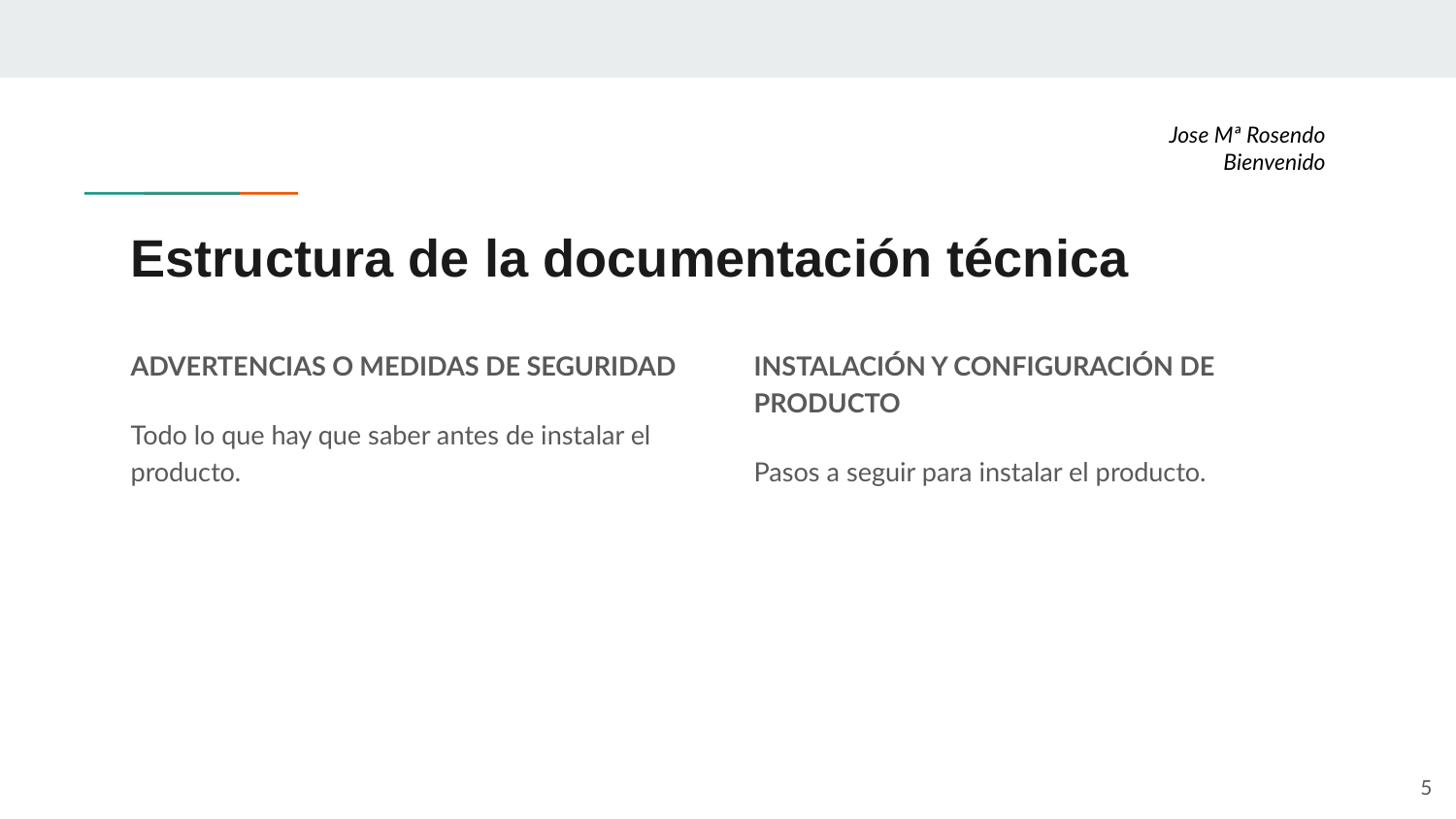

Jose Mª Rosendo Bienvenido
# Estructura de la documentación técnica
ADVERTENCIAS O MEDIDAS DE SEGURIDAD
Todo lo que hay que saber antes de instalar el producto.
INSTALACIÓN Y CONFIGURACIÓN DE PRODUCTO
Pasos a seguir para instalar el producto.
5